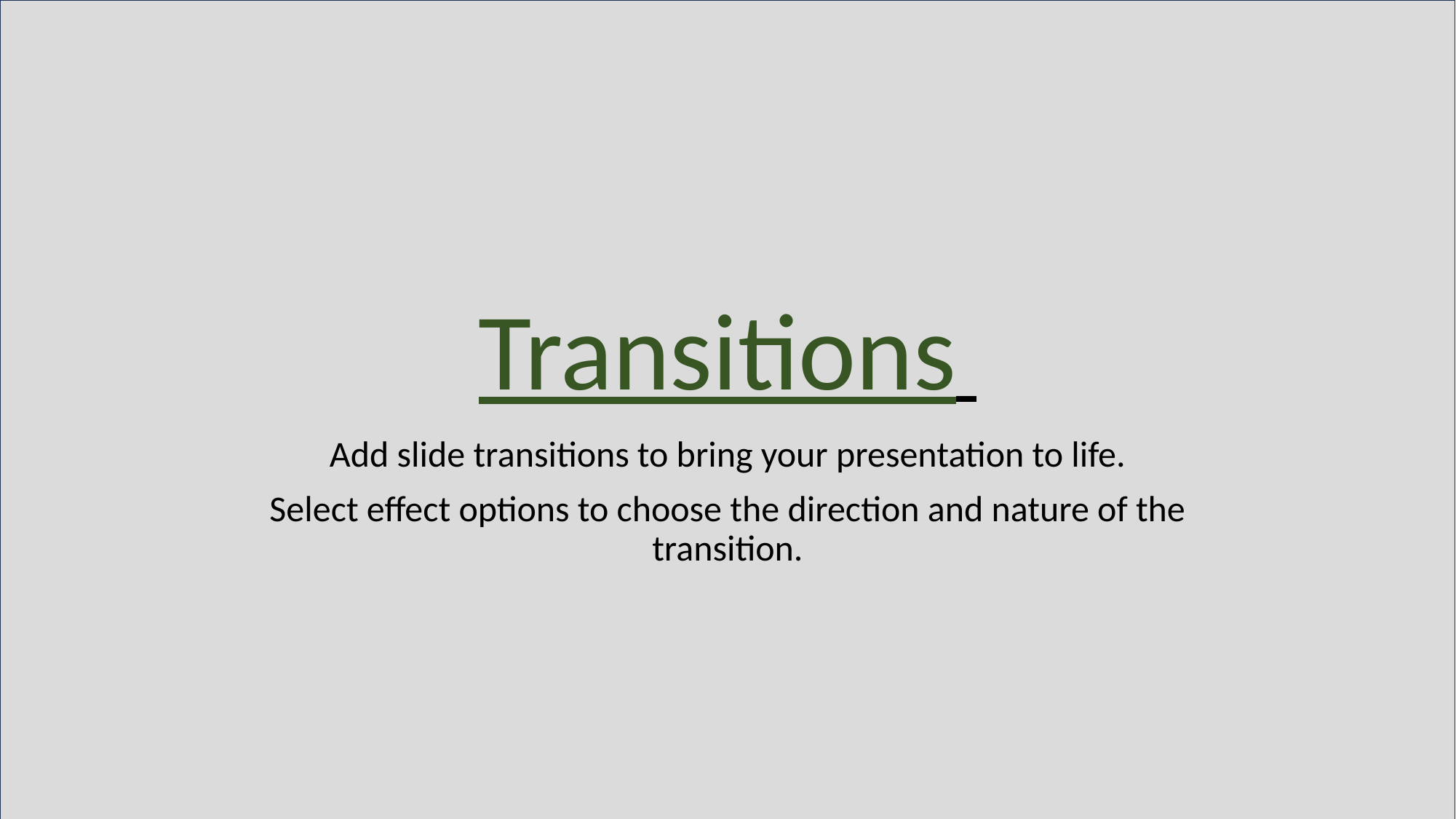

# Transitions
Add slide transitions to bring your presentation to life.
Select effect options to choose the direction and nature of the transition.